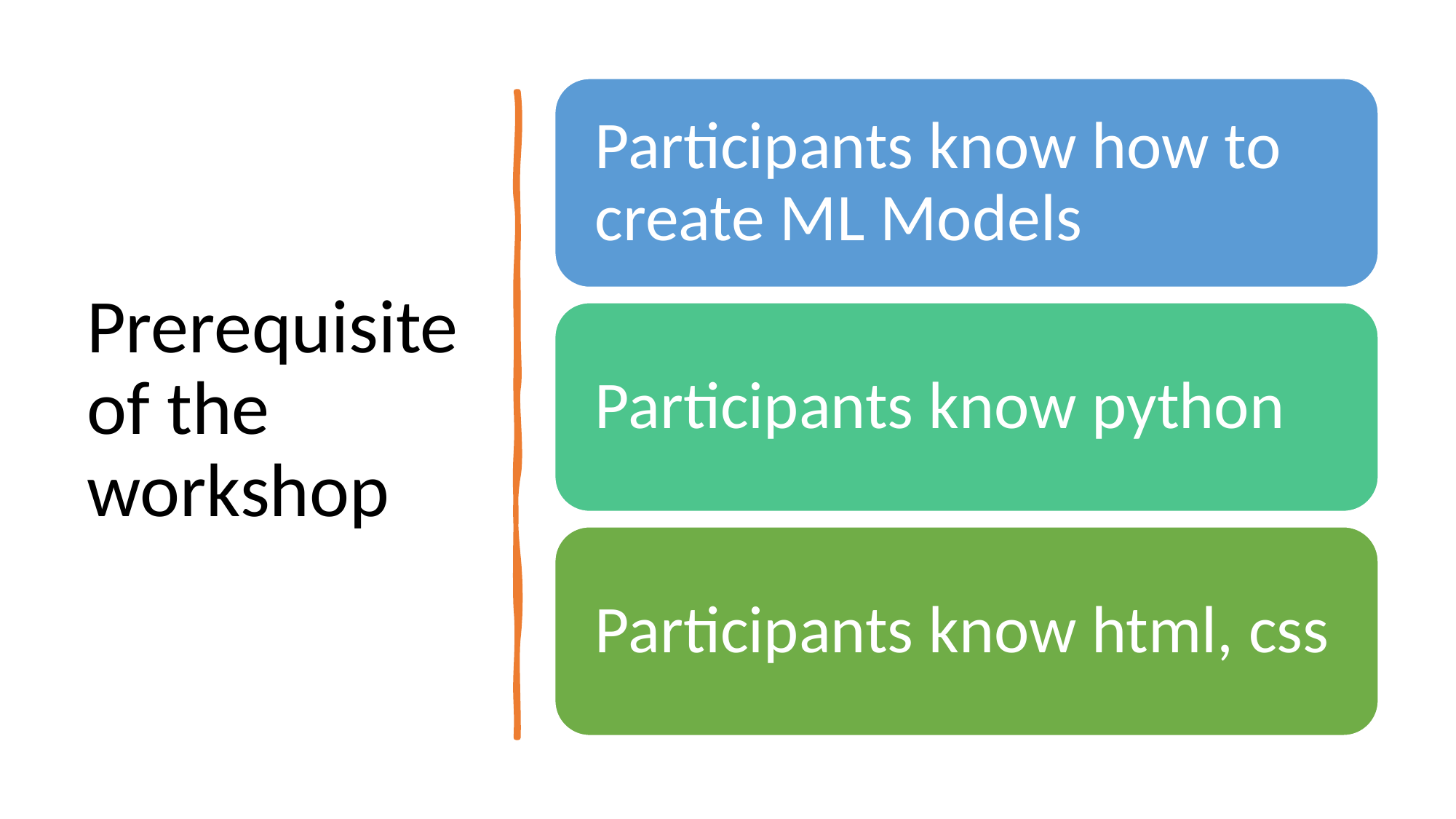

Participants know how to create ML Models
Participants know python
Participants know html, css
# Prerequisite of the workshop